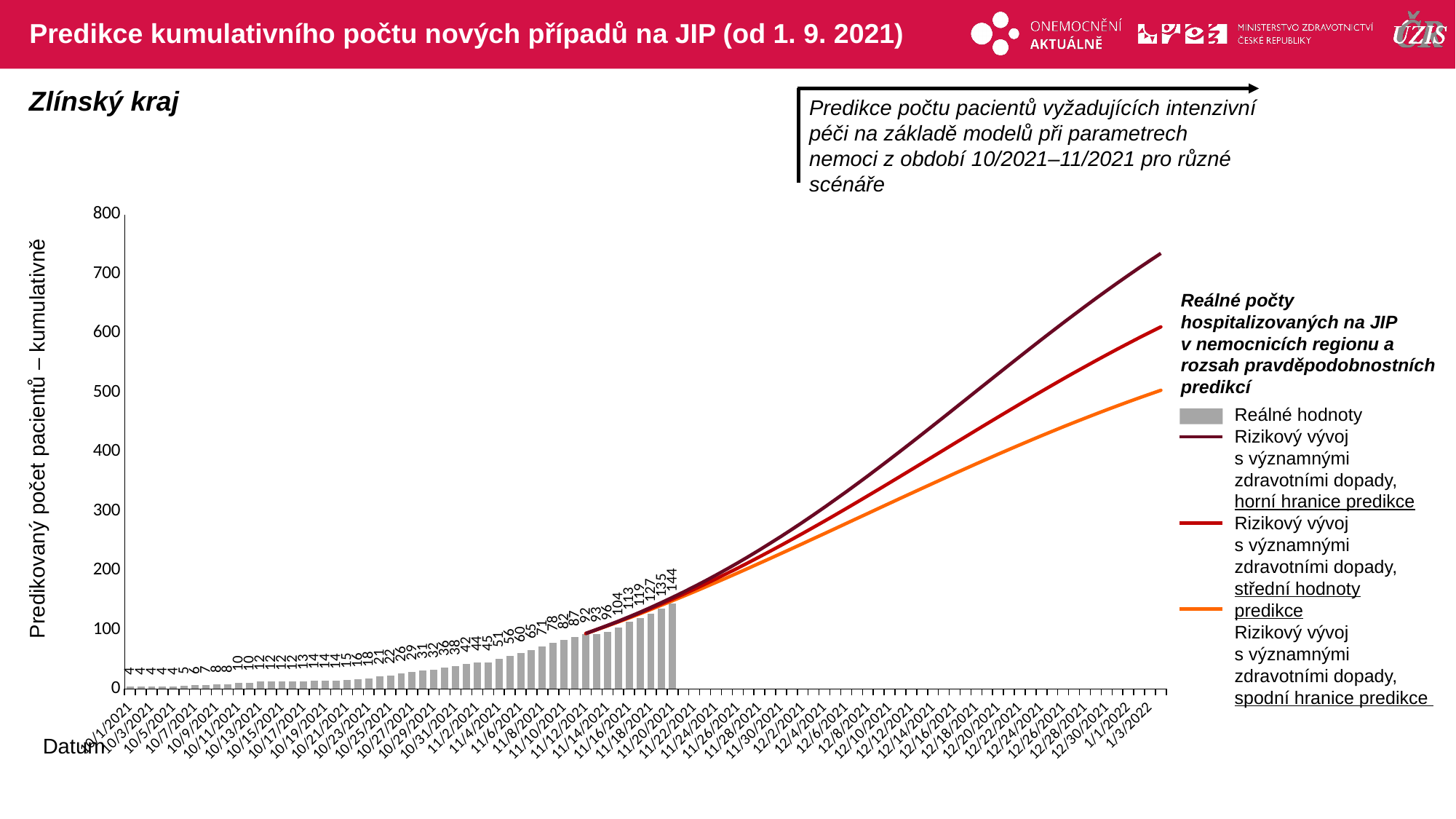

# Predikce kumulativního počtu nových případů na JIP (od 1. 9. 2021)
Zlínský kraj
Predikce počtu pacientů vyžadujících intenzivní péči na základě modelů při parametrech nemoci z období 10/2021–11/2021 pro různé scénáře

### Chart

| Category |  |  |  |  |  |
|---|---|---|---|---|---|
| 44470 | 4.0 | None | None | None | None |
| 44471 | 4.0 | None | None | None | None |
| 44472 | 4.0 | None | None | None | None |
| 44473 | 4.0 | None | None | None | None |
| 44474 | 4.0 | None | None | None | None |
| 44475 | 5.0 | None | None | None | None |
| 44476 | 6.0 | None | None | None | None |
| 44477 | 7.0 | None | None | None | None |
| 44478 | 8.0 | None | None | None | None |
| 44479 | 8.0 | None | None | None | None |
| 44480 | 10.0 | None | None | None | None |
| 44481 | 10.0 | None | None | None | None |
| 44482 | 12.0 | None | None | None | None |
| 44483 | 12.0 | None | None | None | None |
| 44484 | 12.0 | None | None | None | None |
| 44485 | 12.0 | None | None | None | None |
| 44486 | 13.0 | None | None | None | None |
| 44487 | 14.0 | None | None | None | None |
| 44488 | 14.0 | None | None | None | None |
| 44489 | 14.0 | None | None | None | None |
| 44490 | 15.0 | None | None | None | None |
| 44491 | 16.0 | None | None | None | None |
| 44492 | 18.0 | None | None | None | None |
| 44493 | 21.0 | None | None | None | None |
| 44494 | 22.0 | None | None | None | None |
| 44495 | 26.0 | None | None | None | None |
| 44496 | 29.0 | None | None | None | None |
| 44497 | 31.0 | None | None | None | None |
| 44498 | 32.0 | None | None | None | None |
| 44499 | 36.0 | None | None | None | None |
| 44500 | 38.0 | None | None | None | None |
| 44501 | 42.0 | None | None | None | None |
| 44502 | 44.0 | None | None | None | None |
| 44503 | 45.0 | None | None | None | None |
| 44504 | 51.0 | None | None | None | None |
| 44505 | 56.0 | None | None | None | None |
| 44506 | 60.0 | None | None | None | None |
| 44507 | 65.0 | None | None | None | None |
| 44508 | 71.0 | None | None | None | None |
| 44509 | 78.0 | None | None | None | None |
| 44510 | 82.0 | None | None | None | None |
| 44511 | 87.0 | None | None | None | None |
| 44512 | 92.0 | None | 93.26969549869482 | 93.35676500964631 | 93.44432825438489 |
| 44513 | 93.0 | None | 99.68906933108872 | 99.90348504057778 | 100.11972728578023 |
| 44514 | 96.0 | None | 106.23868177426507 | 106.62738910632523 | 107.02071475787187 |
| 44515 | 104.0 | None | 112.88138999494238 | 113.49789280161701 | 114.12405342807295 |
| 44516 | 113.0 | None | 119.74993192446954 | 120.65395017063 | 121.5758611691935 |
| 44517 | 119.0 | None | 126.77195510795141 | 128.02955283730967 | 129.31757232212192 |
| 44518 | 127.0 | None | 133.97242088332376 | 135.65535132382956 | 137.38676430725528 |
| 44519 | 135.0 | None | 141.29278620703292 | 143.47810911571347 | 145.73687536078592 |
| 44520 | 144.0 | None | 148.7117046275302 | 151.4812536835098 | 154.35758681691286 |
| 44521 | None | None | 156.24167215214158 | 159.68136832408484 | 163.2711441052192 |
| 44522 | None | None | 163.8726417065282 | 168.072064963551 | 172.47646575511098 |
| 44523 | None | None | 171.6364331838276 | 176.6882642061919 | 182.01326316601973 |
| 44524 | None | None | 179.4970481764202 | 185.4969826474774 | 191.85327405119637 |
| 44525 | None | None | 187.4478634947518 | 194.49388248847976 | 201.99613809993946 |
| 44526 | None | None | 195.47899011857456 | 203.67080863872798 | 212.43709478281852 |
| 44527 | None | None | 203.58927791660315 | 213.02786038377445 | 223.17908673119615 |
| 44528 | None | None | 211.76475010037706 | 222.55190926431933 | 234.21133888489607 |
| 44529 | None | None | 219.99359127583 | 232.23154391174276 | 245.52423222472964 |
| 44530 | None | None | 228.27139000315321 | 242.06229620468778 | 257.1144776112619 |
| 44531 | None | None | 236.6153529091493 | 252.0608660622107 | 268.99932576640185 |
| 44532 | None | None | 245.00602043343844 | 262.20700390567686 | 281.15859019267293 |
| 44533 | None | None | 253.43409888629017 | 272.4900991270895 | 293.5809725948882 |
| 44534 | None | None | 261.89272708103306 | 282.9014874304795 | 306.2563919006672 |
| 44535 | None | None | 270.3750585706222 | 293.4321319646683 | 319.17376449842357 |
| 44536 | None | None | 278.8743015492013 | 304.07269082644183 | 332.32108802360983 |
| 44537 | None | None | 287.3835329834377 | 314.8132739060186 | 345.6851145276994 |
| 44538 | None | None | 295.8957414608118 | 325.6435140106653 | 359.2514472399454 |
| 44539 | None | None | 304.40385071134176 | 336.5526083224217 | 373.00459814465927 |
| 44540 | None | None | 312.90074892306126 | 347.5293710536461 | 386.9280672260759 |
| 44541 | None | None | 321.37930632102405 | 358.56226954122235 | 401.0044027267536 |
| 44542 | None | None | 329.8324798696716 | 369.6395878815585 | 415.21544220019695 |
| 44543 | None | None | 338.2533429818806 | 380.74948525342455 | 429.5424142578439 |
| 44544 | None | None | 346.6350833232342 | 391.88001233469663 | 443.96598950930627 |
| 44545 | None | None | 354.97100210396906 | 403.01913304263235 | 458.466344631196 |
| 44546 | None | None | 363.25454402871617 | 414.1547896767098 | 473.023288183964 |
| 44547 | None | None | 371.4793068237996 | 425.2749404836313 | 487.61635233938557 |
| 44548 | None | None | 379.63906928945966 | 436.36762368505134 | 502.224922815326 |
| 44549 | None | None | 387.7278134054324 | 447.42101375246983 | 516.828360260186 |
| 44550 | None | None | 395.73974744725047 | 458.42347991403483 | 531.4061266080873 |
| 44551 | None | None | 403.66931858788945 | 469.3636297626703 | 545.937891736187 |
| 44552 | None | None | 411.51121324592157 | 480.2303359308118 | 560.4036176575341 |
| 44553 | None | None | 419.2603695013191 | 491.01277908224654 | 574.7836639801374 |
| 44554 | None | None | 426.9119854204863 | 501.70048422112194 | 589.0588827684973 |
| 44555 | None | None | 434.46152697769793 | 512.2833557253321 | 603.2107099797765 |
| 44556 | None | None | 441.9047329466448 | 522.7517069122753 | 617.2212469790454 |
| 44557 | None | None | 449.2376235402124 | 533.0962937176378 | 631.0733448028225 |
| 44558 | None | None | 456.456506651657 | 543.3083434186767 | 644.7506782861713 |
| 44559 | None | None | 463.5579779458783 | 553.3795733792547 | 658.2378032549025 |
| 44560 | None | None | 470.5389179787284 | 563.3022040595199 | 671.5202021441083 |
| 44561 | None | None | 477.3964937525406 | 573.068976428385 | 684.5843314273238 |
| 44562 | None | None | 484.12815694247206 | 582.6731629626224 | 697.4176562321896 |
| 44563 | None | None | 490.7316416103742 | 592.1085761301543 | 710.0086773798328 |
| 44564 | None | None | 497.20496037093915 | 601.369572906439 | 722.3469489166939 |
| 44565 | None | None | 503.54640946890584 | 610.4510593879654 | 734.423091774784 |
Reálné počty hospitalizovaných na JIP v nemocnicích regionu a rozsah pravděpodobnostních predikcí
Reálné hodnoty
Rizikový vývoj s významnými zdravotními dopady, horní hranice predikce Rizikový vývoj s významnými zdravotními dopady, střední hodnoty predikce
Rizikový vývoj s významnými zdravotními dopady, spodní hranice predikce

Predikovaný počet pacientů – kumulativně
Datum